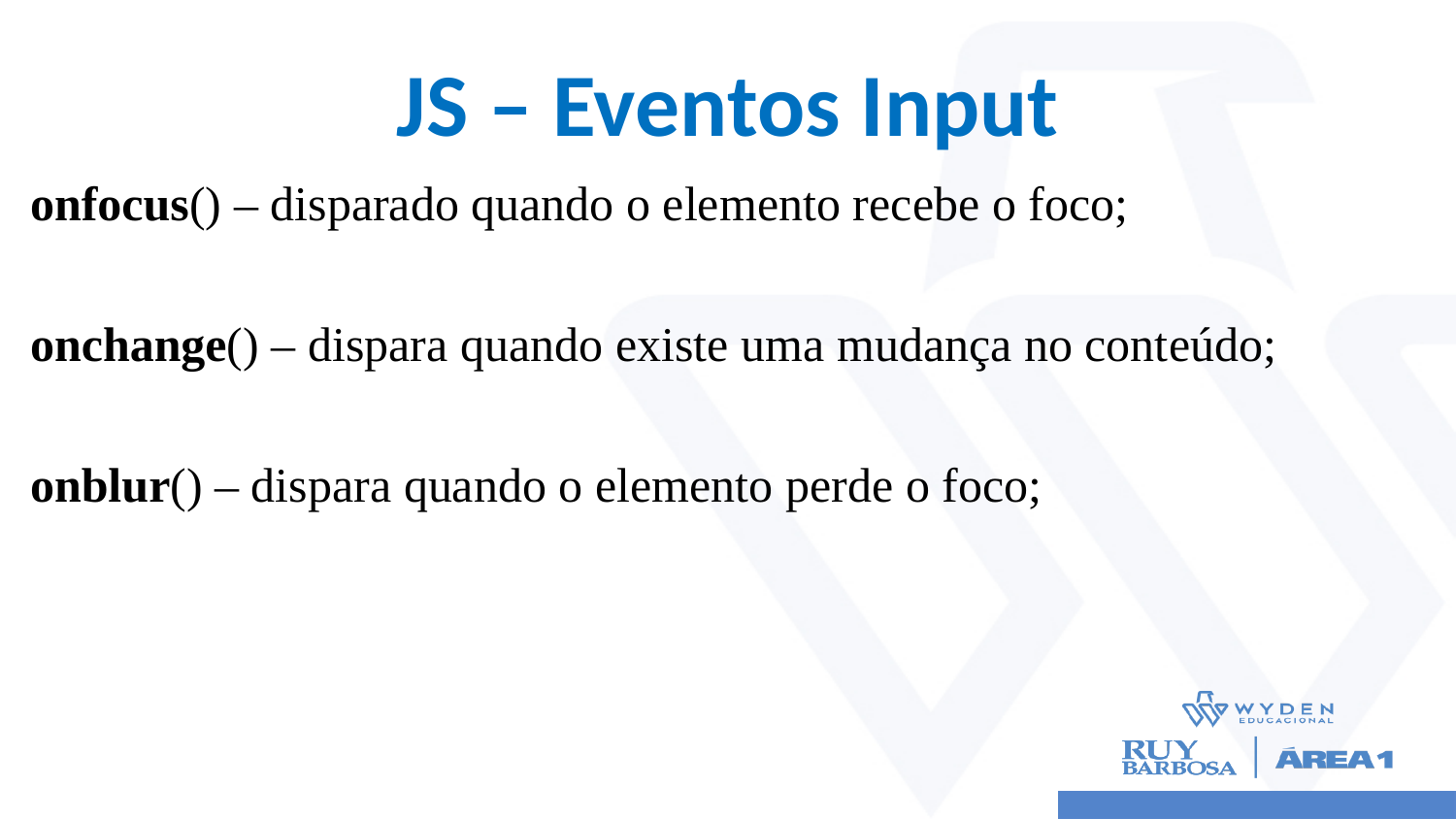

# JS – Eventos Input
onfocus() – disparado quando o elemento recebe o foco;

onchange() – dispara quando existe uma mudança no conteúdo;

onblur() – dispara quando o elemento perde o foco;